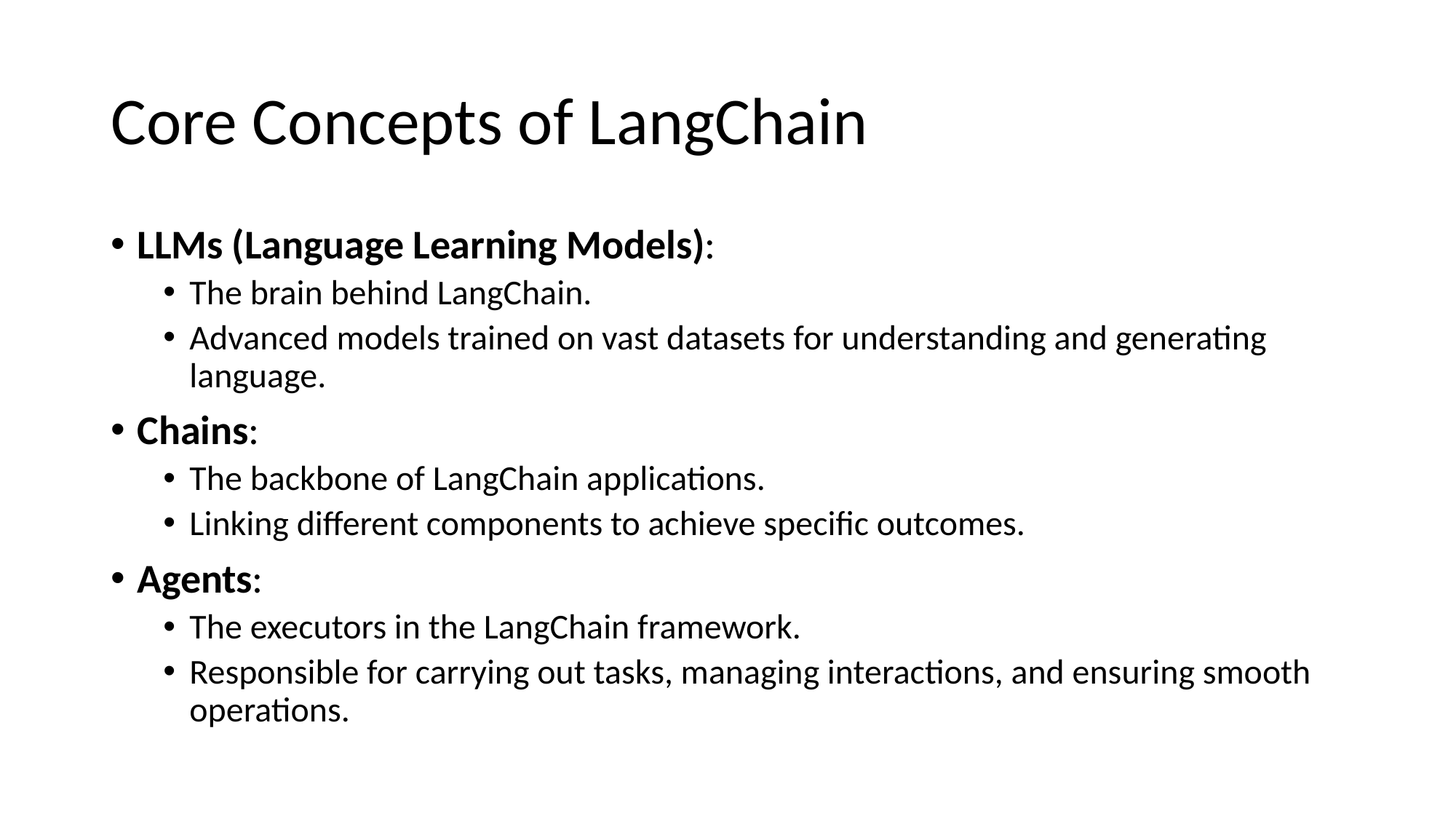

# Core Concepts of LangChain
LLMs (Language Learning Models):
The brain behind LangChain.
Advanced models trained on vast datasets for understanding and generating language.
Chains:
The backbone of LangChain applications.
Linking different components to achieve specific outcomes.
Agents:
The executors in the LangChain framework.
Responsible for carrying out tasks, managing interactions, and ensuring smooth operations.